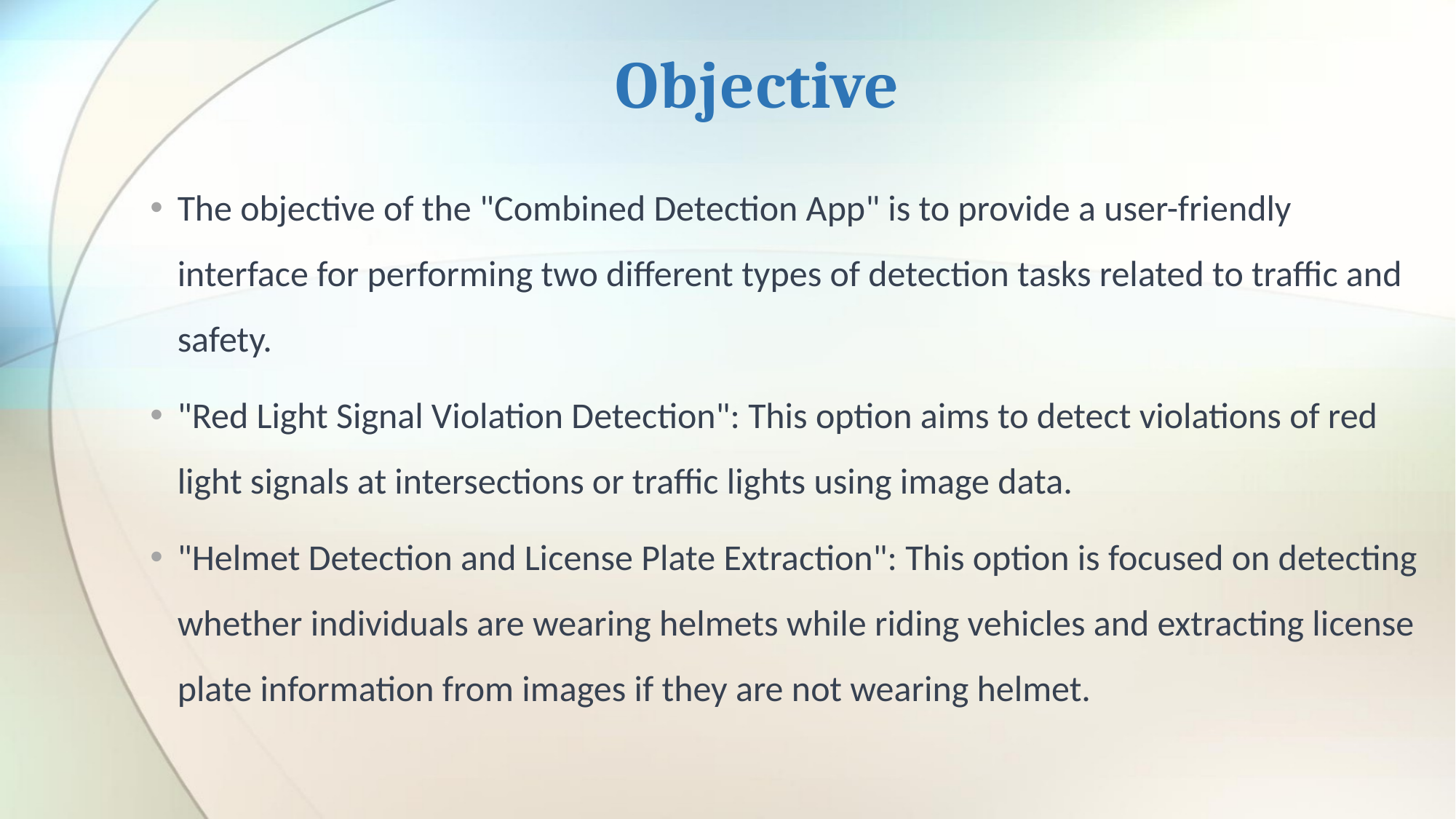

# Objective
The objective of the "Combined Detection App" is to provide a user-friendly interface for performing two different types of detection tasks related to traffic and safety.
"Red Light Signal Violation Detection": This option aims to detect violations of red light signals at intersections or traffic lights using image data.
"Helmet Detection and License Plate Extraction": This option is focused on detecting whether individuals are wearing helmets while riding vehicles and extracting license plate information from images if they are not wearing helmet.